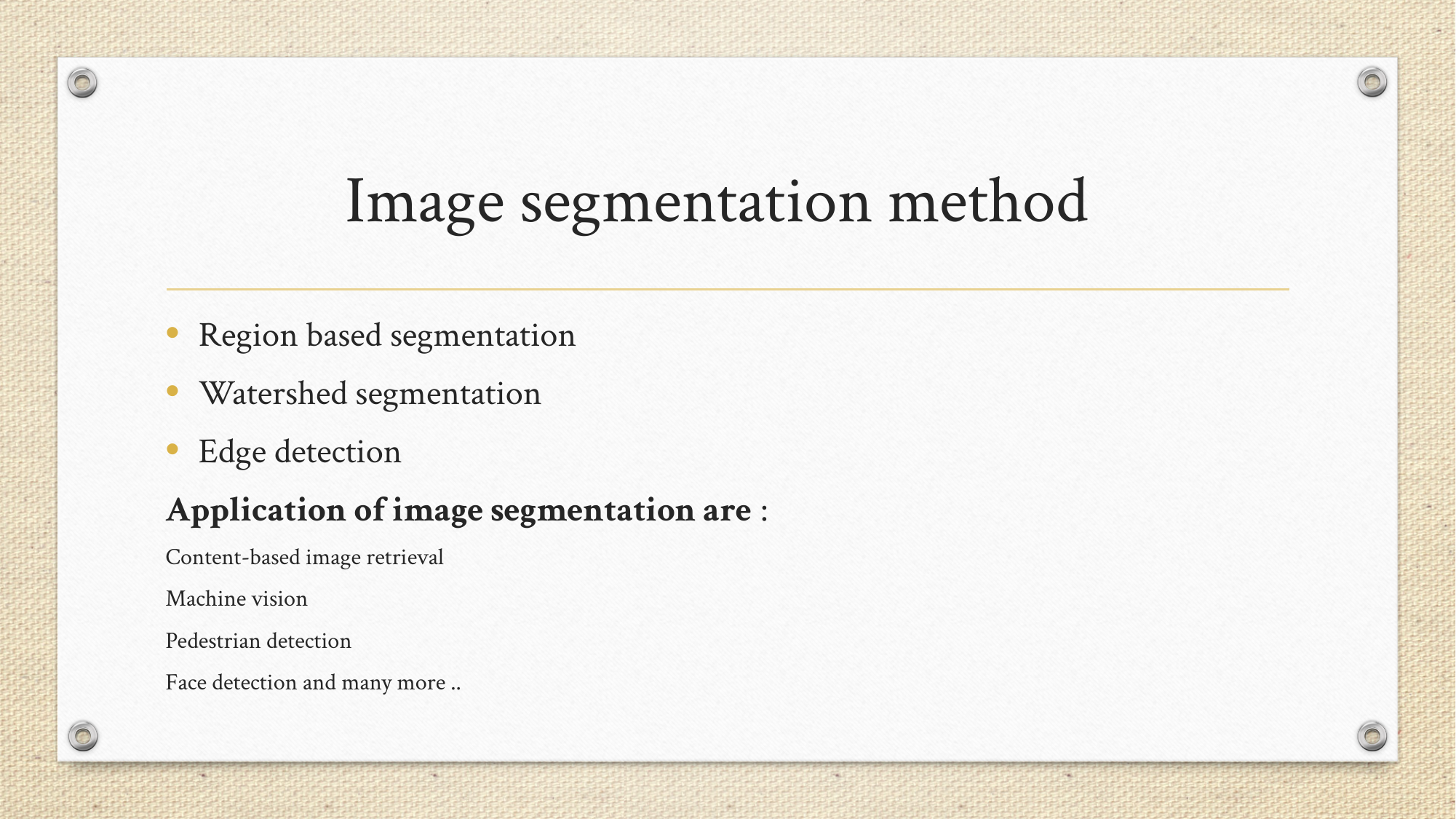

# Image segmentation method
Region based segmentation
Watershed segmentation
Edge detection
Application of image segmentation are :
Content-based image retrieval
Machine vision
Pedestrian detection
Face detection and many more ..